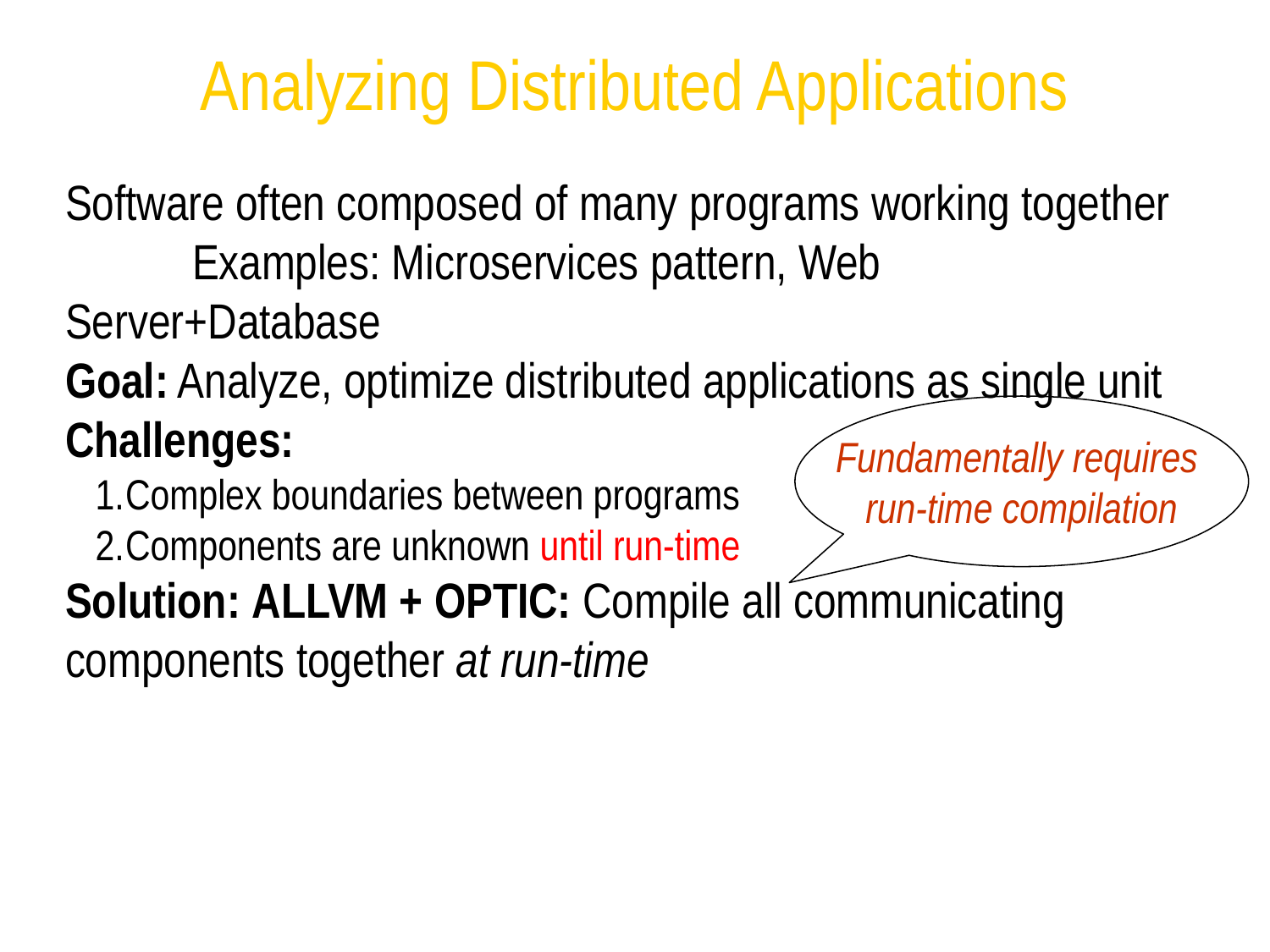

Analyzing Distributed Applications
Software often composed of many programs working together
	Examples: Microservices pattern, Web Server+Database
Goal: Analyze, optimize distributed applications as single unit
Challenges:
Complex boundaries between programs
Components are unknown until run-time
Solution: ALLVM + OPTIC: Compile all communicating components together at run-time
Fundamentally requires
run-time compilation